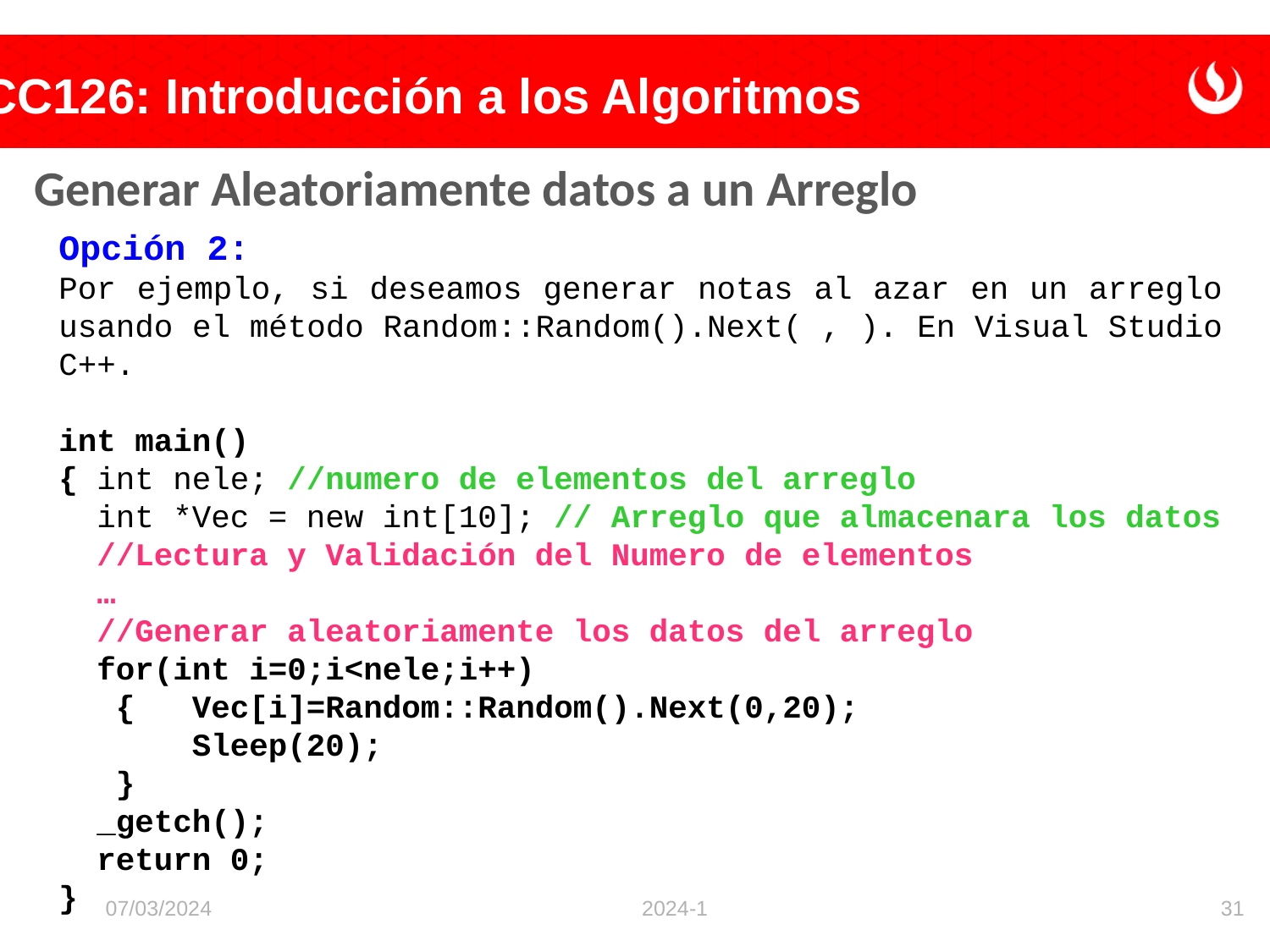

Generar Aleatoriamente datos a un Arreglo
Opción 2:
Por ejemplo, si deseamos generar notas al azar en un arreglo usando el método Random::Random().Next( , ). En Visual Studio C++.

int main()
{ int nele; //numero de elementos del arreglo
  int *Vec = new int[10]; // Arreglo que almacenara los datos
  //Lectura y Validación del Numero de elementos
  …
  //Generar aleatoriamente los datos del arreglo
  for(int i=0;i<nele;i++)
   {   Vec[i]=Random::Random().Next(0,20);
       Sleep(20);
   }
  _getch();
  return 0;
}
07/03/2024
2024-1
31